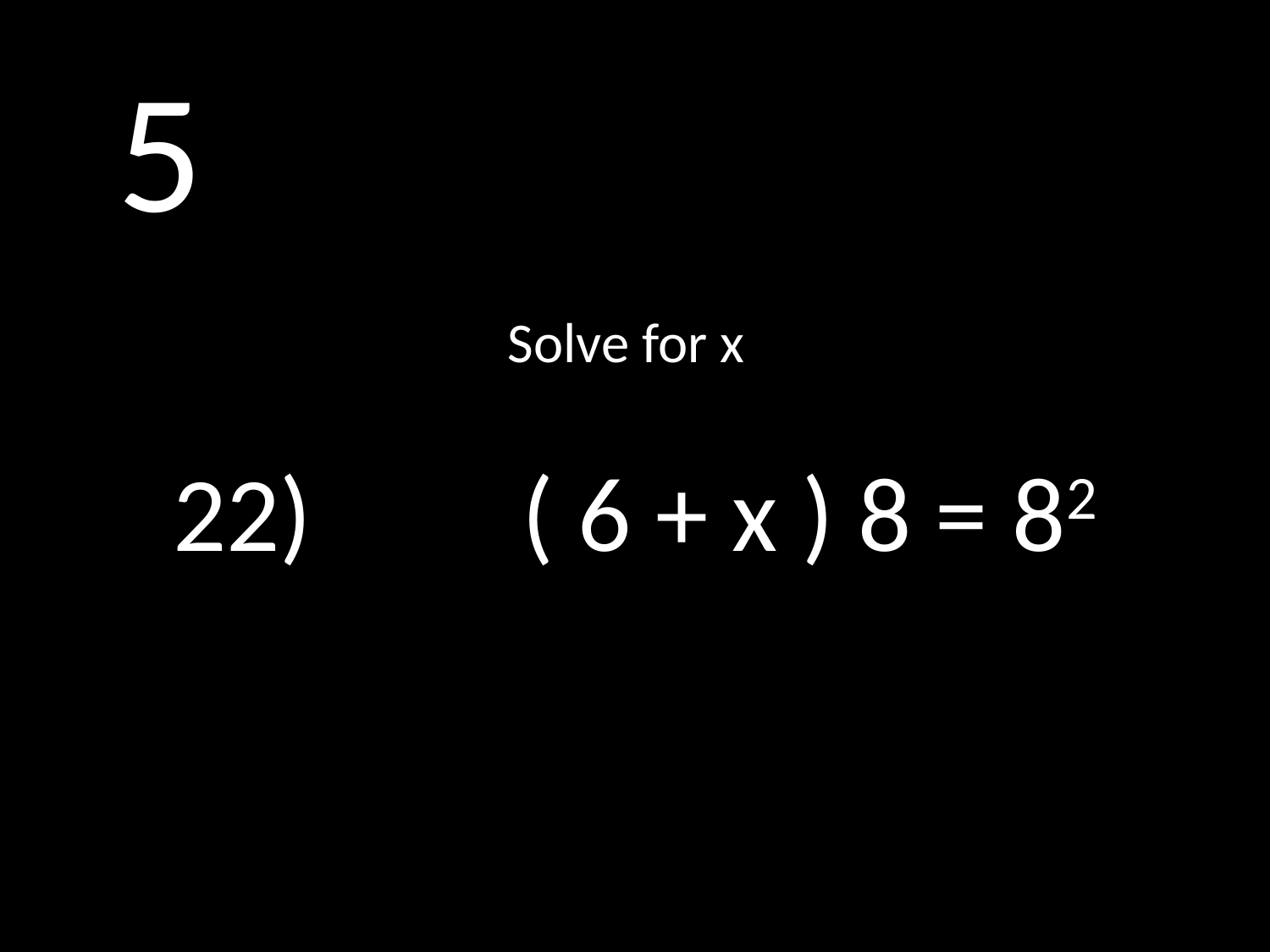

# 5
Solve for x
22)		  ( 6 + x ) 8 = 82